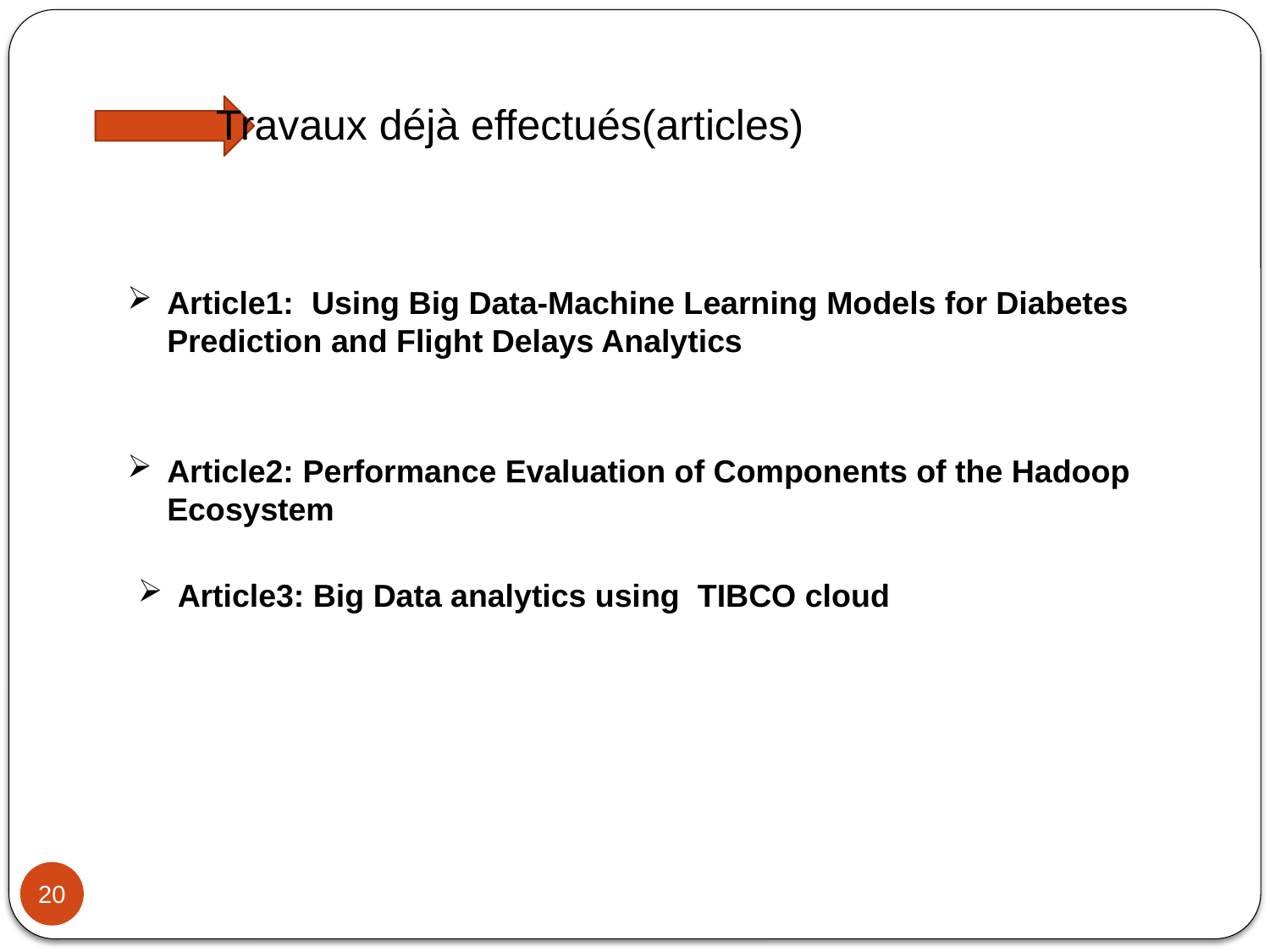

#
Travaux déjà effectués(articles)

Article1:  Using Big Data-Machine Learning Models for Diabetes Prediction and Flight Delays Analytics

Article2: Performance Evaluation of Components of the Hadoop Ecosystem

Article3: Big Data analytics using  TIBCO cloud

20